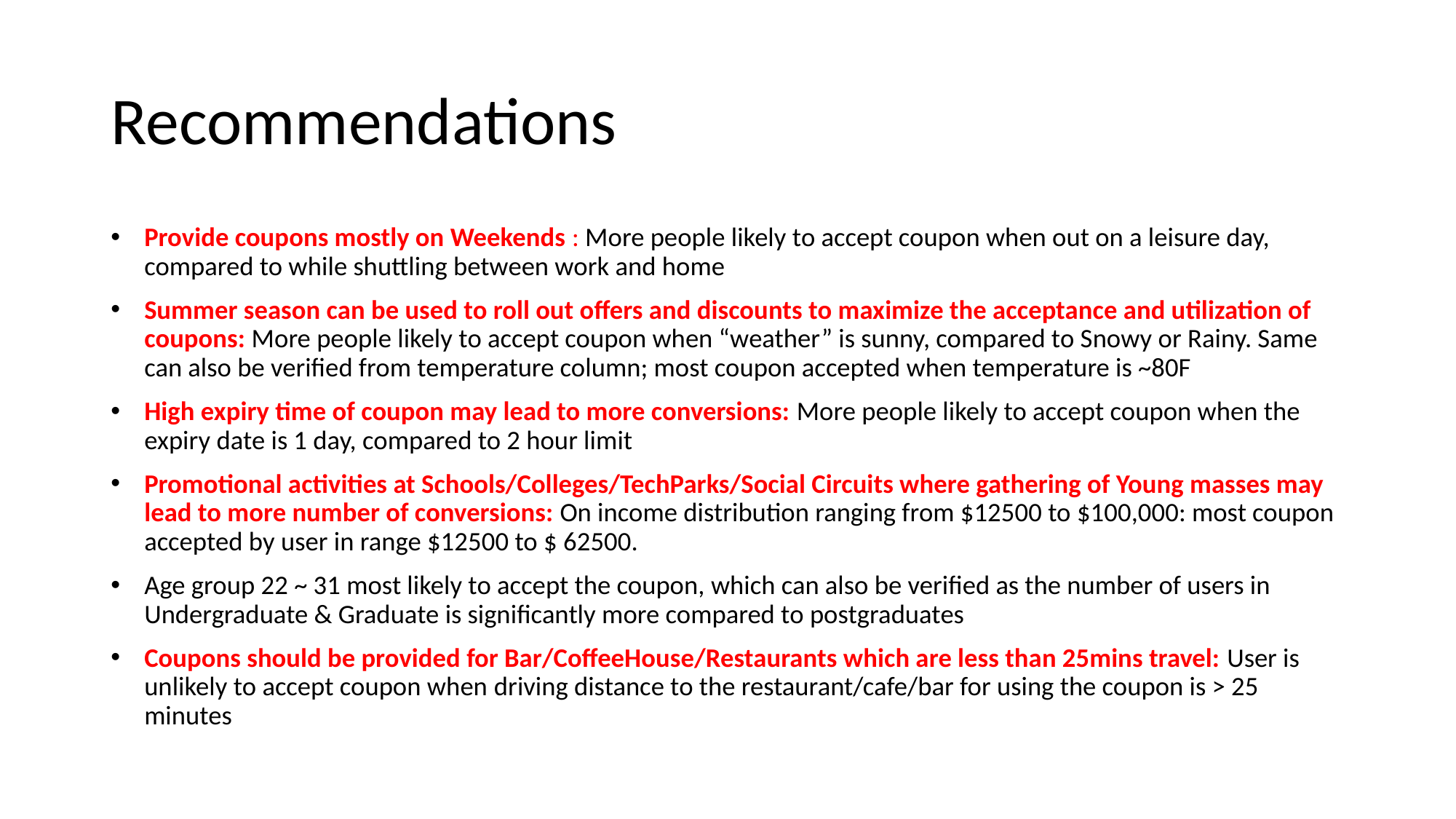

# Recommendations
Provide coupons mostly on Weekends : More people likely to accept coupon when out on a leisure day, compared to while shuttling between work and home
Summer season can be used to roll out offers and discounts to maximize the acceptance and utilization of coupons: More people likely to accept coupon when “weather” is sunny, compared to Snowy or Rainy. Same can also be verified from temperature column; most coupon accepted when temperature is ~80F
High expiry time of coupon may lead to more conversions: More people likely to accept coupon when the expiry date is 1 day, compared to 2 hour limit
Promotional activities at Schools/Colleges/TechParks/Social Circuits where gathering of Young masses may lead to more number of conversions: On income distribution ranging from $12500 to $100,000: most coupon accepted by user in range $12500 to $ 62500.
Age group 22 ~ 31 most likely to accept the coupon, which can also be verified as the number of users in Undergraduate & Graduate is significantly more compared to postgraduates
Coupons should be provided for Bar/CoffeeHouse/Restaurants which are less than 25mins travel: User is unlikely to accept coupon when driving distance to the restaurant/cafe/bar for using the coupon is > 25 minutes